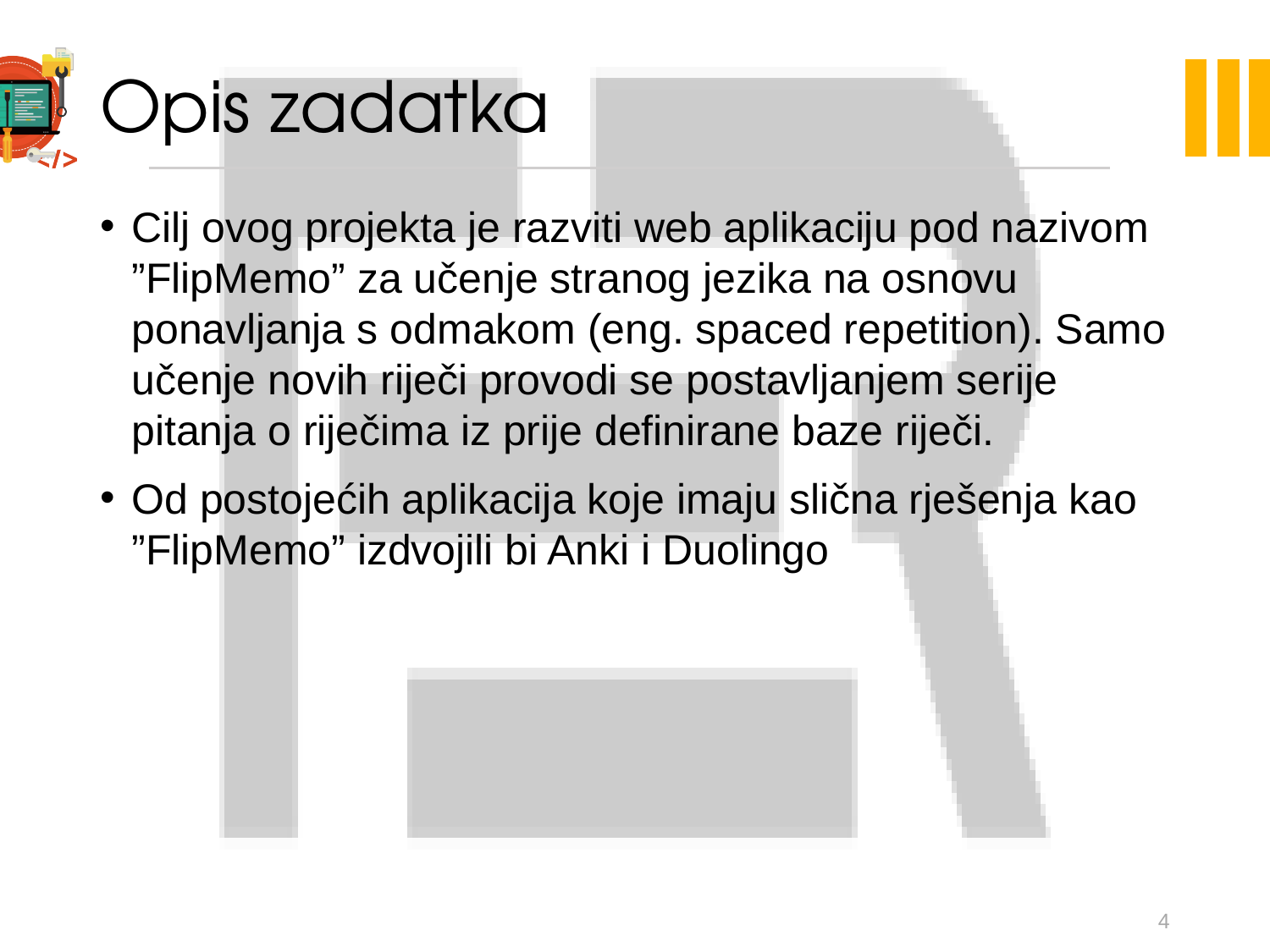

# Opis zadatka
Cilj ovog projekta je razviti web aplikaciju pod nazivom ”FlipMemo” za učenje stranog jezika na osnovu ponavljanja s odmakom (eng. spaced repetition). Samo učenje novih riječi provodi se postavljanjem serije pitanja o riječima iz prije definirane baze riječi.
Od postojećih aplikacija koje imaju slična rješenja kao ”FlipMemo” izdvojili bi Anki i Duolingo

4